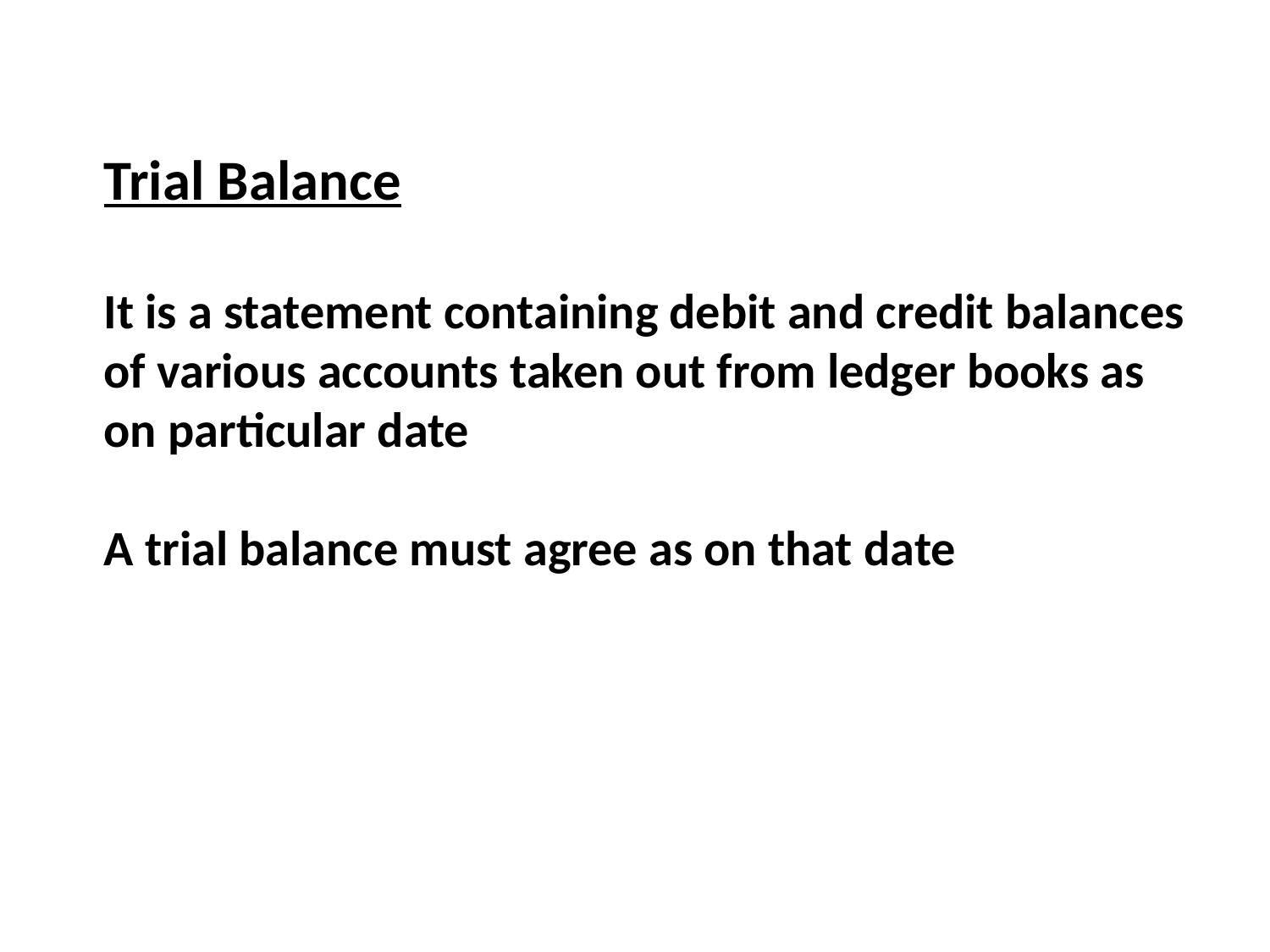

Trial Balance

It is a statement containing debit and credit balances
of various accounts taken out from ledger books as
on particular date

A trial balance must agree as on that date